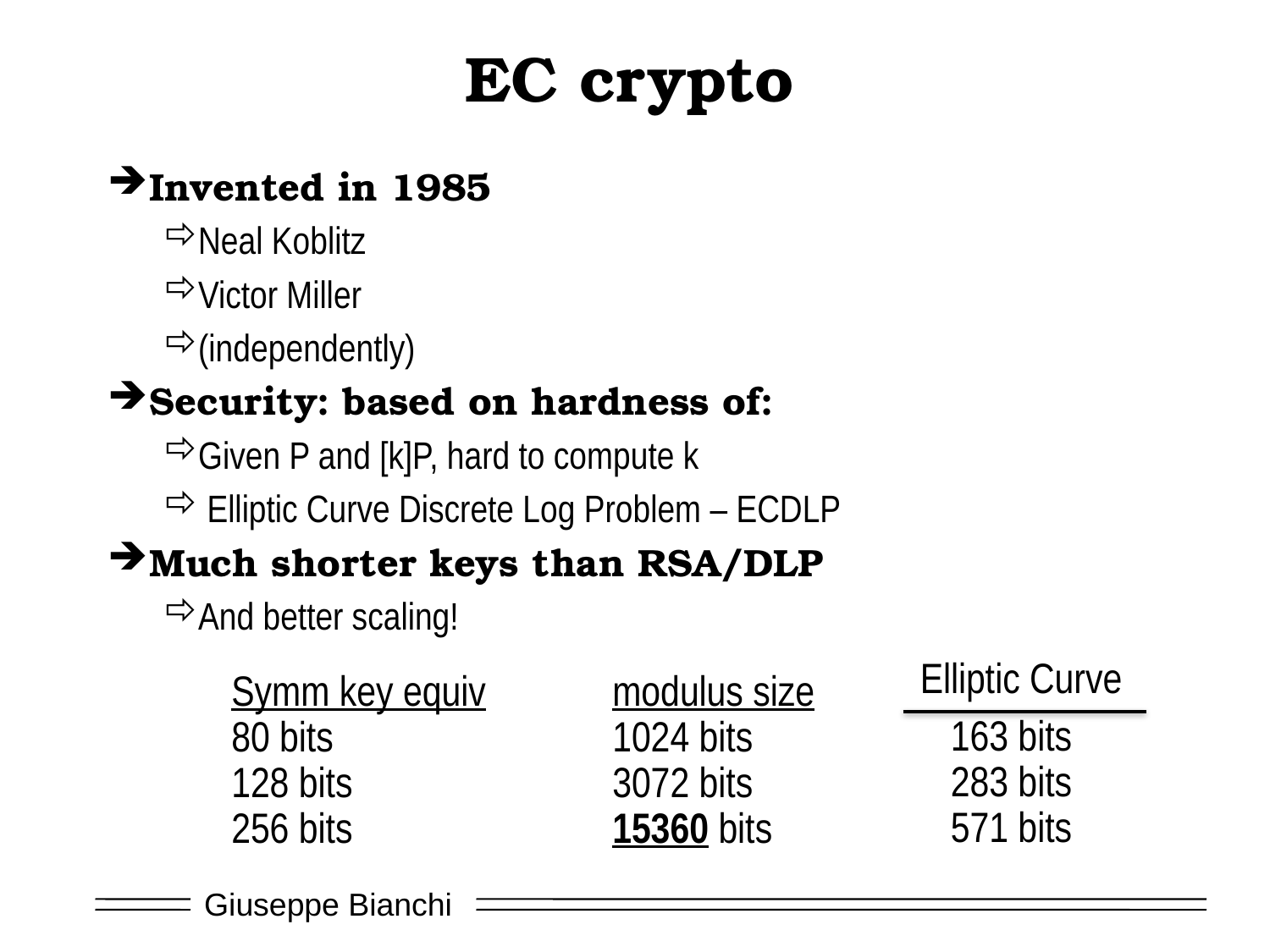

# EC crypto
Invented in 1985
Neal Koblitz
Victor Miller
(independently)
Security: based on hardness of:
Given P and [k]P, hard to compute k
 Elliptic Curve Discrete Log Problem – ECDLP
Much shorter keys than RSA/DLP
And better scaling!
Elliptic Curve
Symm key equiv	modulus size
80 bits		  	1024 bits
128 bits		  	3072 bits
256 bits 		15360 bits
163 bits
283 bits
571 bits